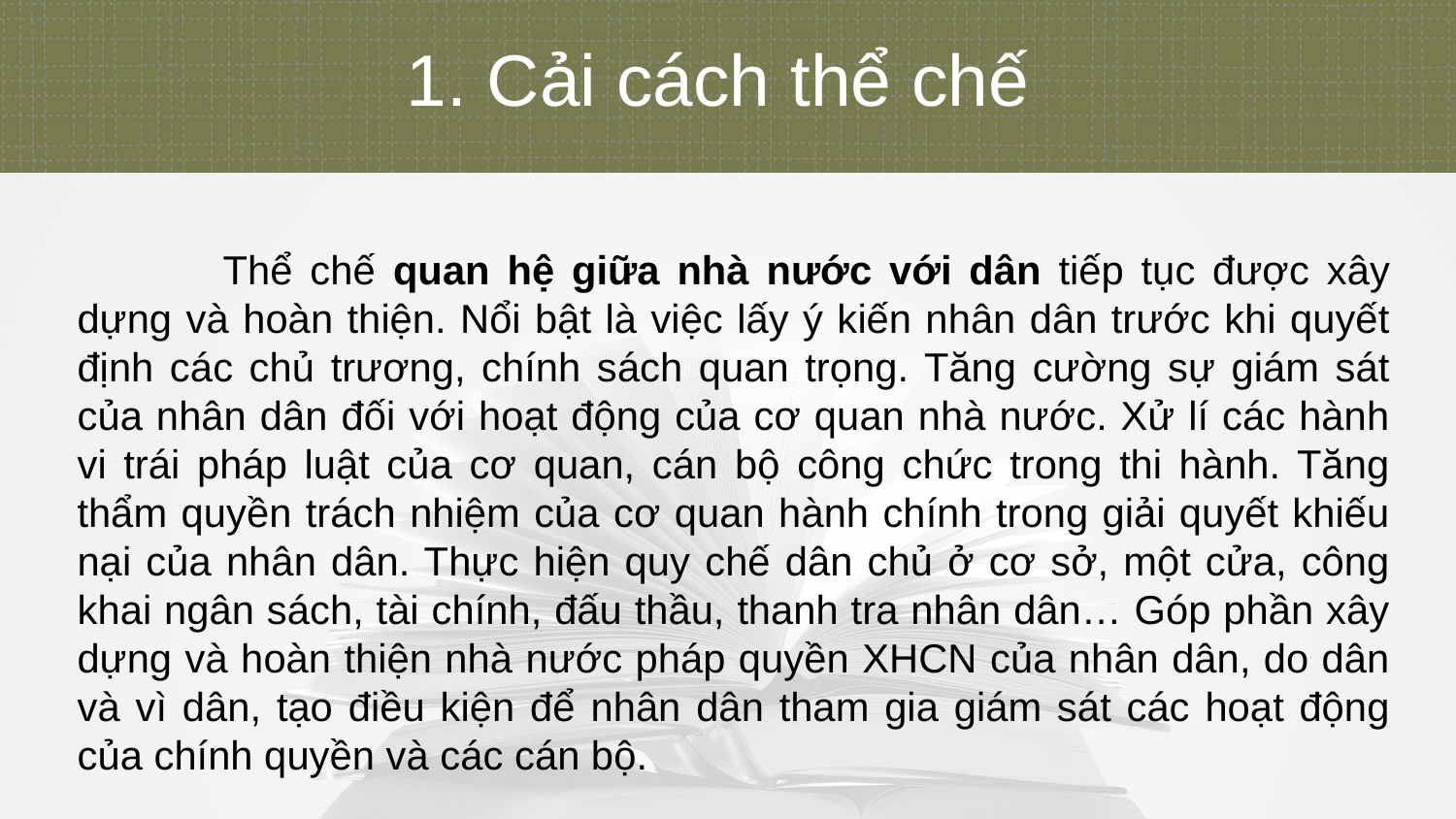

1. Cải cách thể chế
	Thể chế quan hệ giữa nhà nước với dân tiếp tục được xây dựng và hoàn thiện. Nổi bật là việc lấy ý kiến nhân dân trước khi quyết định các chủ trương, chính sách quan trọng. Tăng cường sự giám sát của nhân dân đối với hoạt động của cơ quan nhà nước. Xử lí các hành vi trái pháp luật của cơ quan, cán bộ công chức trong thi hành. Tăng thẩm quyền trách nhiệm của cơ quan hành chính trong giải quyết khiếu nại của nhân dân. Thực hiện quy chế dân chủ ở cơ sở, một cửa, công khai ngân sách, tài chính, đấu thầu, thanh tra nhân dân… Góp phần xây dựng và hoàn thiện nhà nước pháp quyền XHCN của nhân dân, do dân và vì dân, tạo điều kiện để nhân dân tham gia giám sát các hoạt động của chính quyền và các cán bộ.